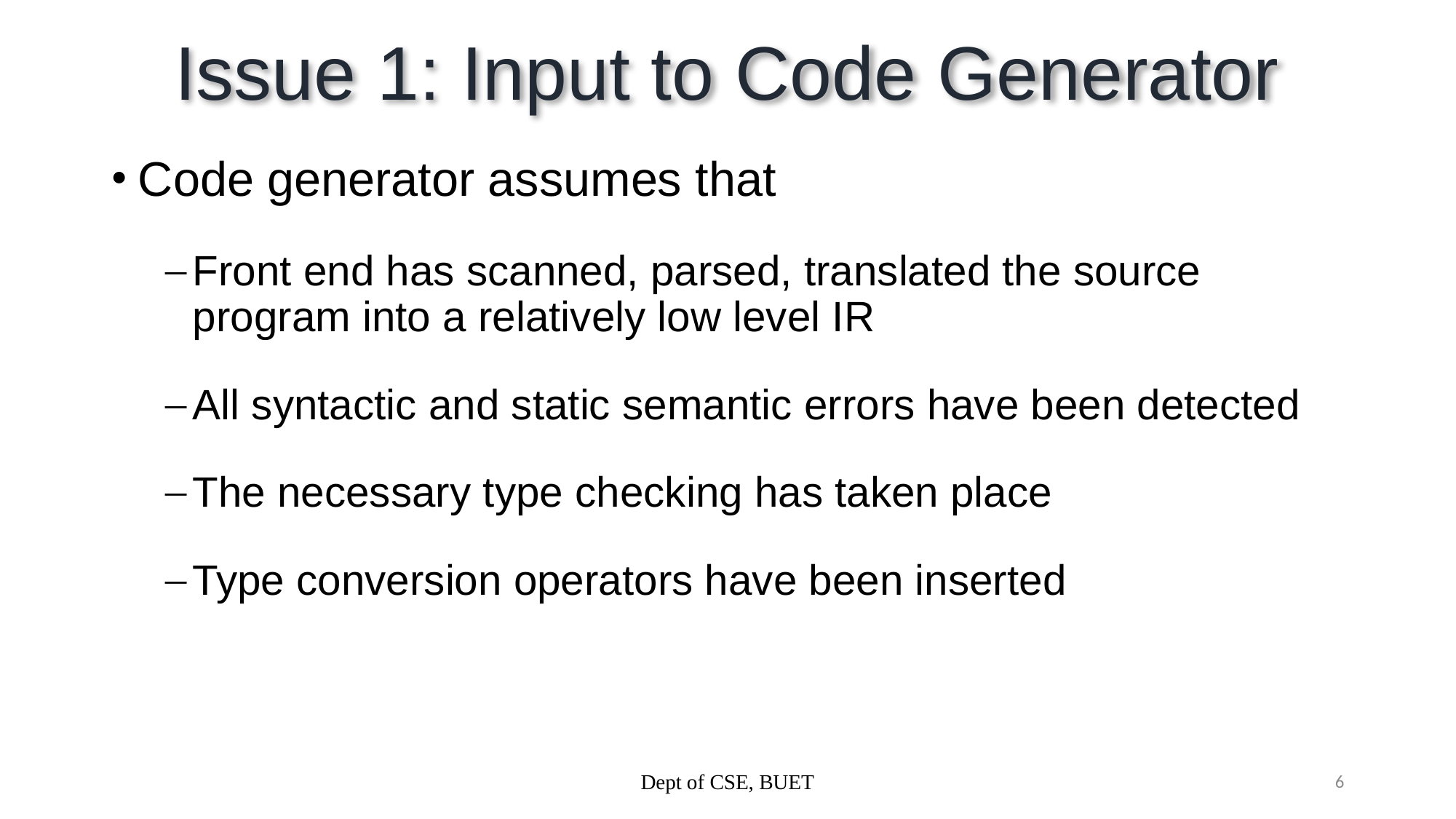

# Issue 1: Input to Code Generator
Code generator assumes that

Front end has scanned, parsed, translated the source program into a relatively low level IR

All syntactic and static semantic errors have been detected

The necessary type checking has taken place

Type conversion operators have been inserted
Dept of CSE, BUET
6